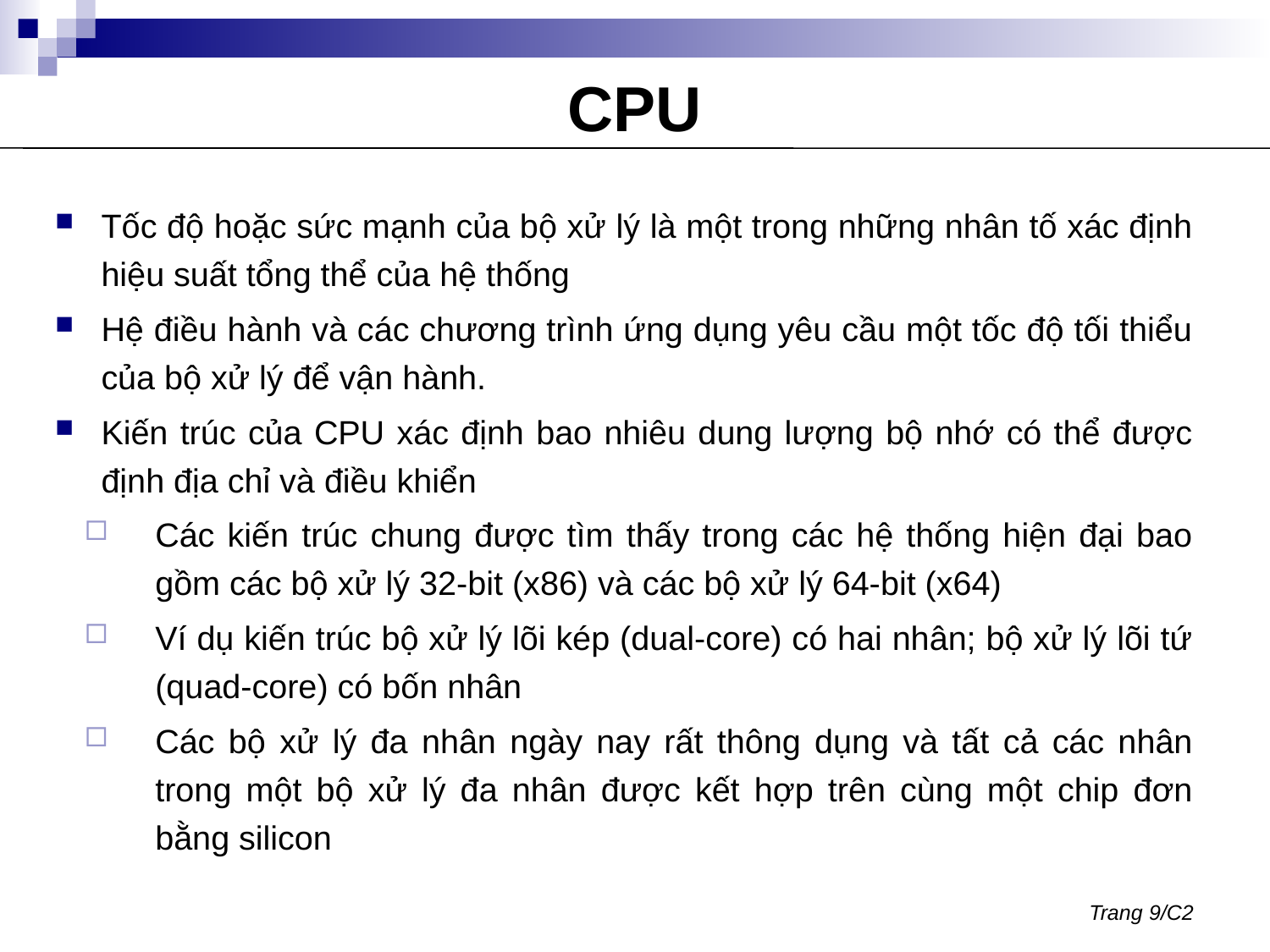

# CPU
Tốc độ hoặc sức mạnh của bộ xử lý là một trong những nhân tố xác định hiệu suất tổng thể của hệ thống
Hệ điều hành và các chương trình ứng dụng yêu cầu một tốc độ tối thiểu của bộ xử lý để vận hành.
Kiến trúc của CPU xác định bao nhiêu dung lượng bộ nhớ có thể được định địa chỉ và điều khiển
Các kiến trúc chung được tìm thấy trong các hệ thống hiện đại bao gồm các bộ xử lý 32-bit (x86) và các bộ xử lý 64-bit (x64)
Ví dụ kiến trúc bộ xử lý lõi kép (dual-core) có hai nhân; bộ xử lý lõi tứ (quad-core) có bốn nhân
Các bộ xử lý đa nhân ngày nay rất thông dụng và tất cả các nhân trong một bộ xử lý đa nhân được kết hợp trên cùng một chip đơn bằng silicon
9
NMTH - Chương 3